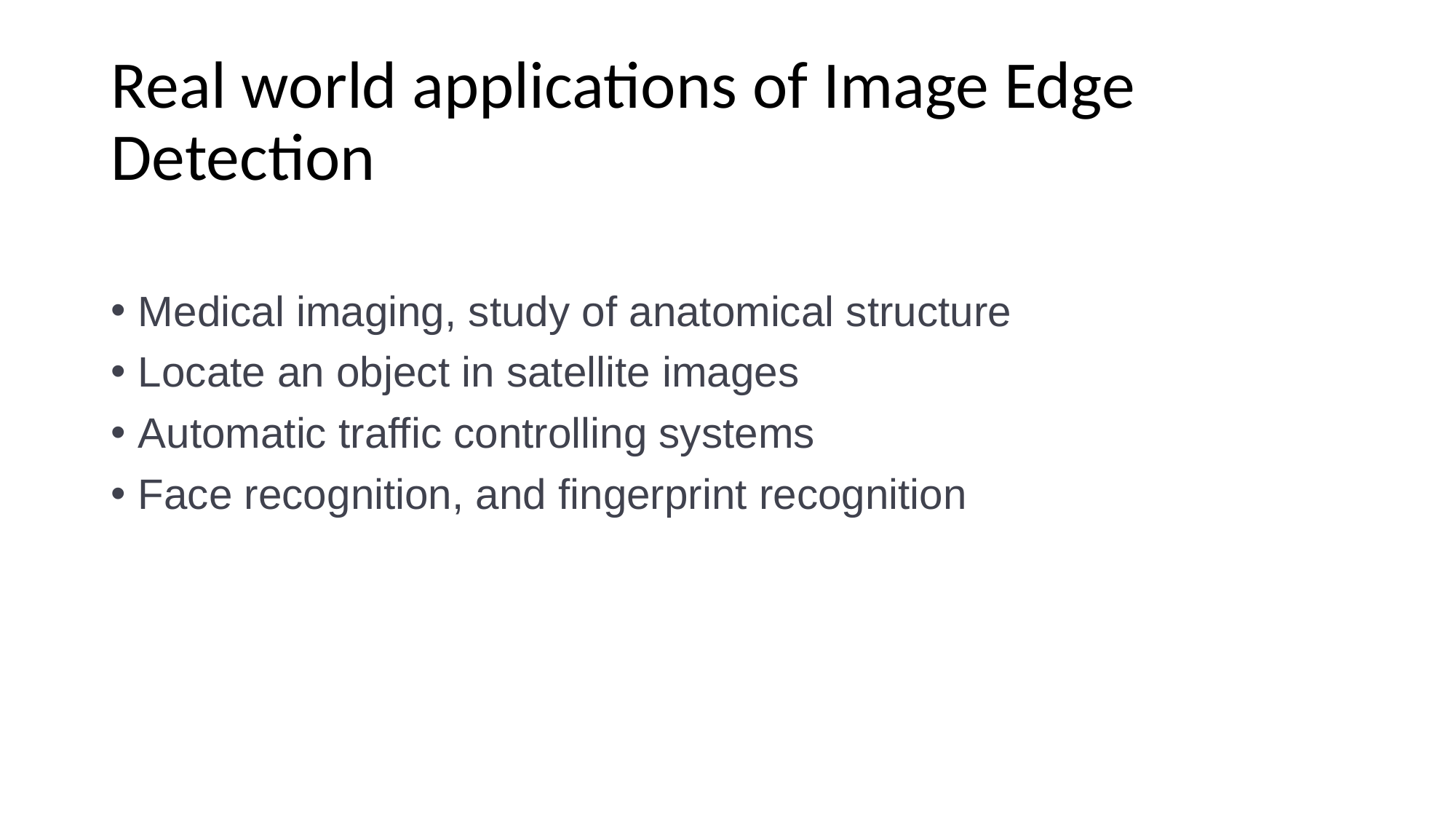

# Real world applications of Image Edge Detection

Medical imaging, study of anatomical structure
Locate an object in satellite images
Automatic traffic controlling systems
Face recognition, and fingerprint recognition